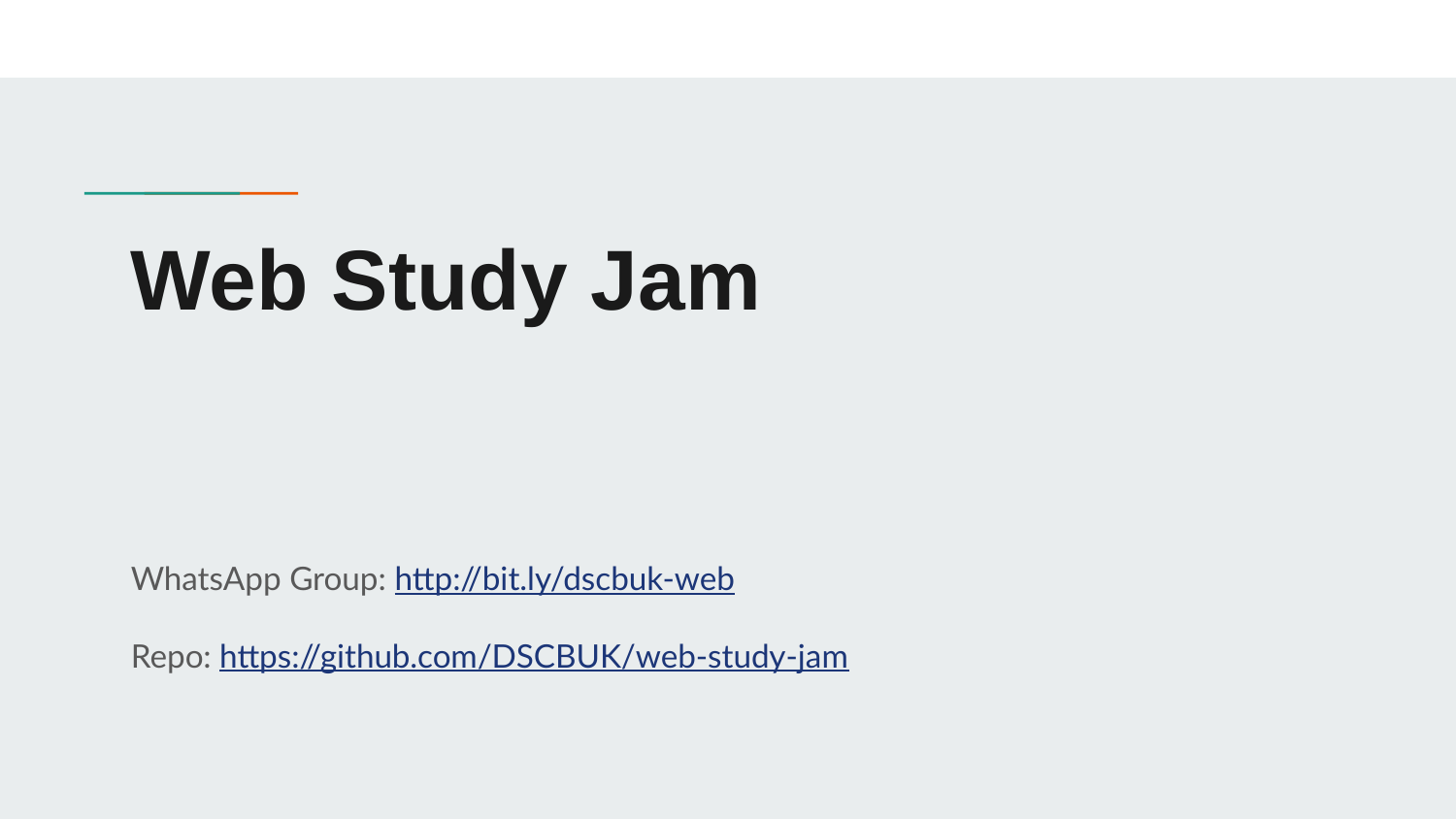

# Web Study Jam

WhatsApp Group: http://bit.ly/dscbuk-web

Repo: https://github.com/DSCBUK/web-study-jam